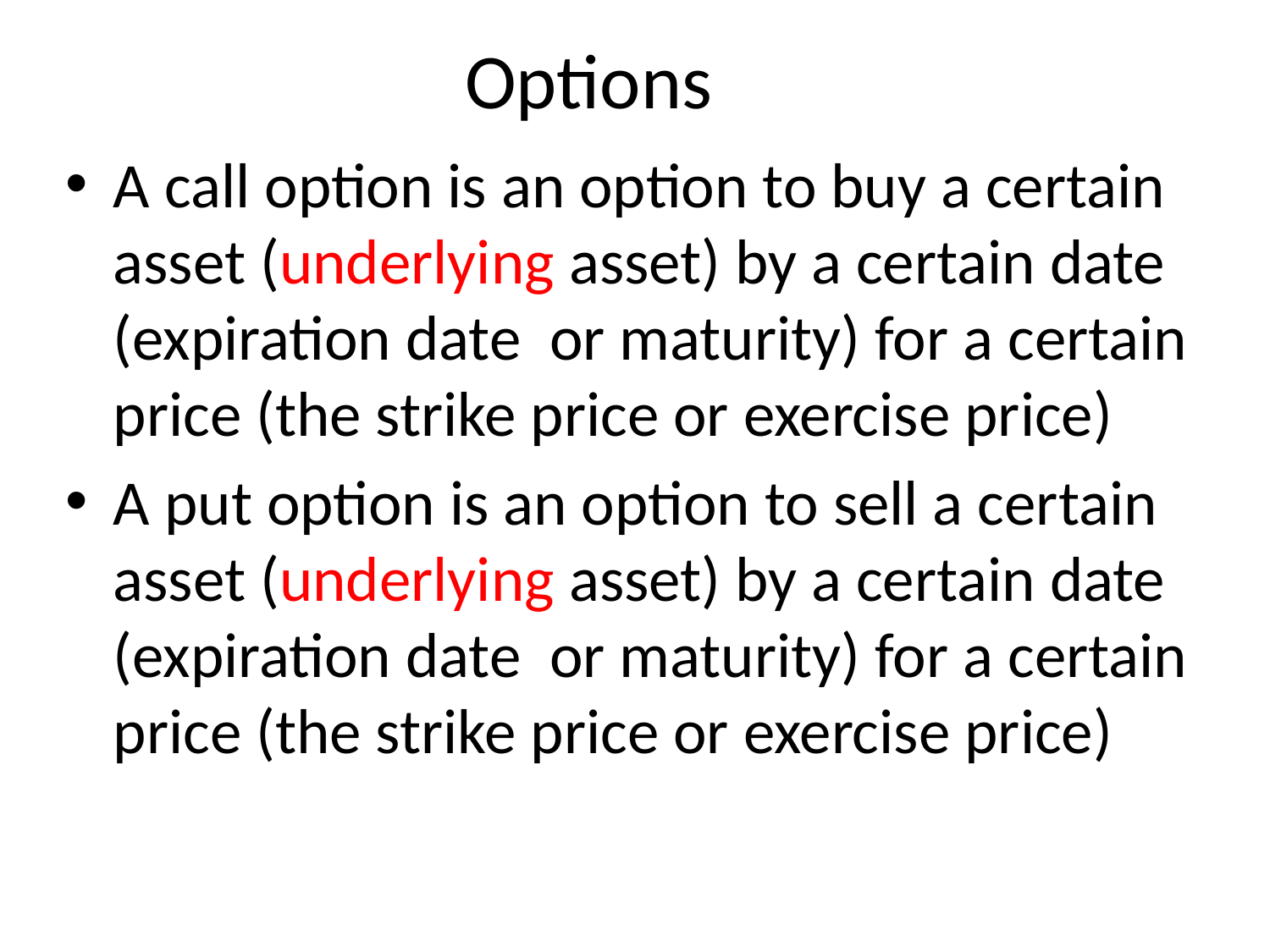

# Options
A call option is an option to buy a certain asset (underlying asset) by a certain date (expiration date  or maturity) for a certain price (the strike price or exercise price)
A put option is an option to sell a certain asset (underlying asset) by a certain date (expiration date  or maturity) for a certain price (the strike price or exercise price)